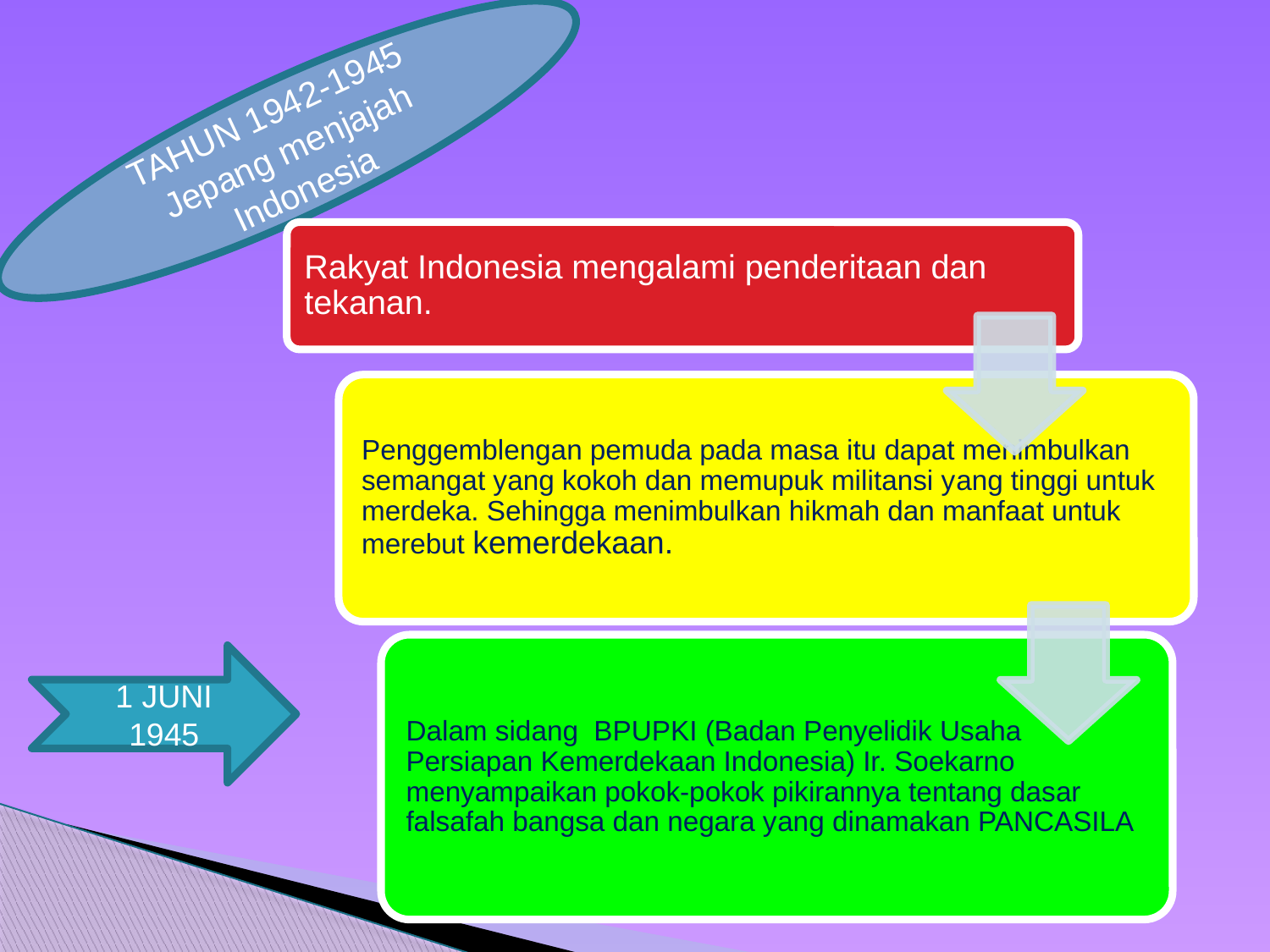

#
TAHUN 1942-1945
Jepang menjajah Indonesia

Rakyat Indonesia mengalami penderitaan dan tekanan.
Penggemblengan pemuda pada masa itu dapat menimbulkan semangat yang kokoh dan memupuk militansi yang tinggi untuk merdeka. Sehingga menimbulkan hikmah dan manfaat untuk merebut kemerdekaan.
Dalam sidang  BPUPKI (Badan Penyelidik Usaha Persiapan Kemerdekaan Indonesia) Ir. Soekarno menyampaikan pokok-pokok pikirannya tentang dasar falsafah bangsa dan negara yang dinamakan PANCASILA

1 JUNI 1945